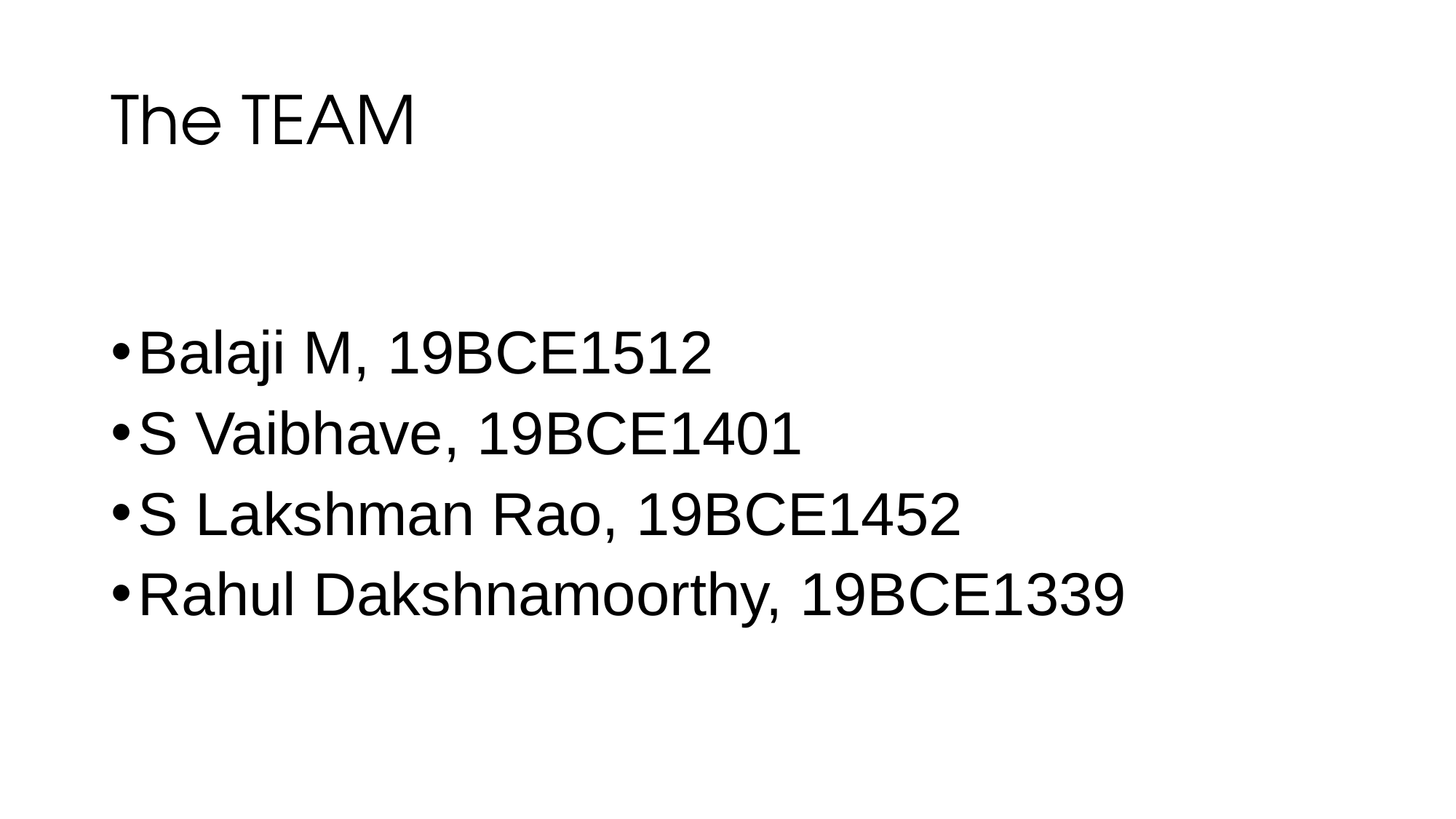

# The TEAM
Balaji M, 19BCE1512
S Vaibhave, 19BCE1401
S Lakshman Rao, 19BCE1452
Rahul Dakshnamoorthy, 19BCE1339